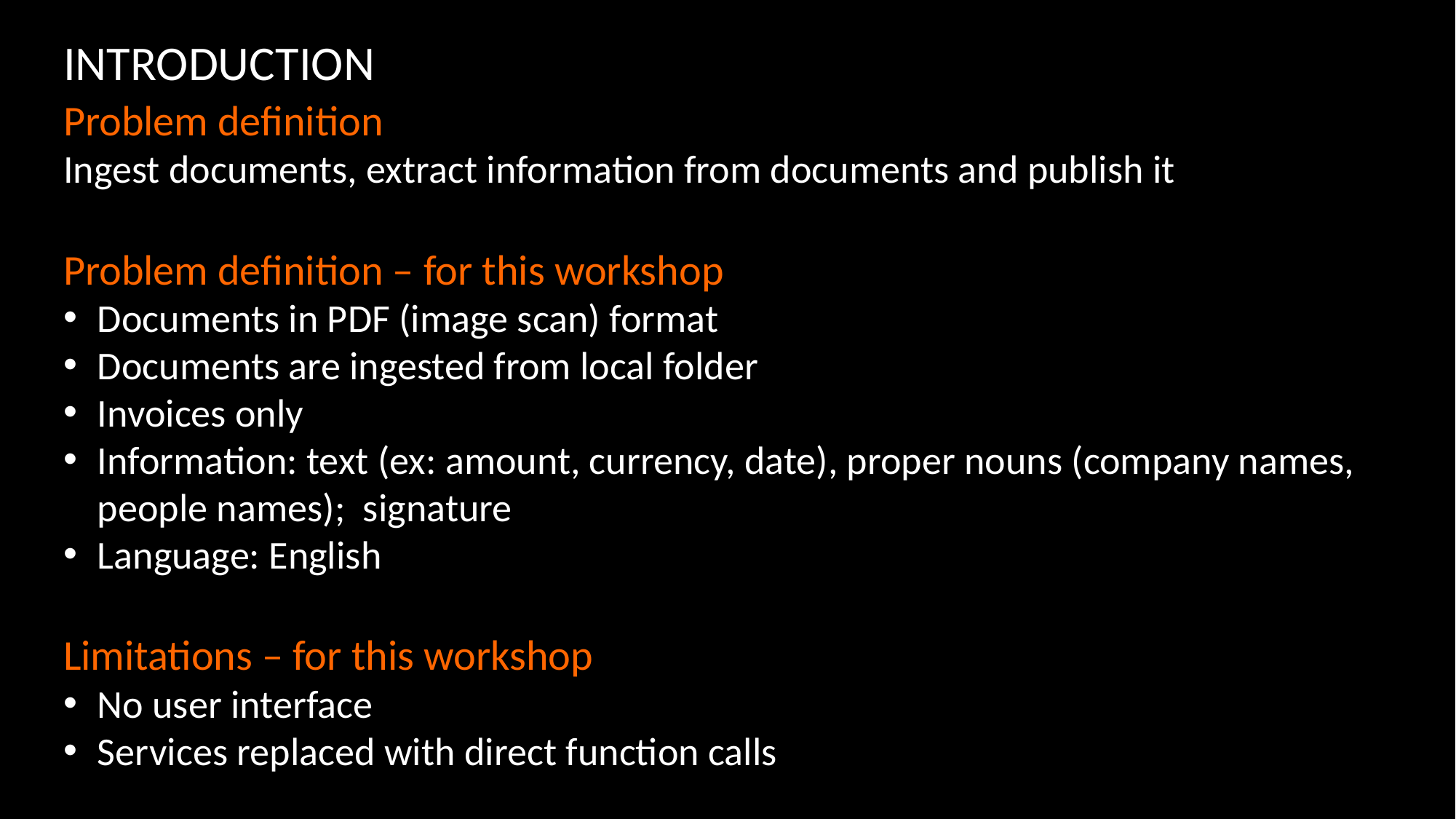

INTRODUCTION
Problem definition
Ingest documents, extract information from documents and publish it

Problem definition – for this workshop
Documents in PDF (image scan) format
Documents are ingested from local folder
Invoices only
Information: text (ex: amount, currency, date), proper nouns (company names, people names);  signature
Language: English

Limitations – for this workshop
No user interface
Services replaced with direct function calls